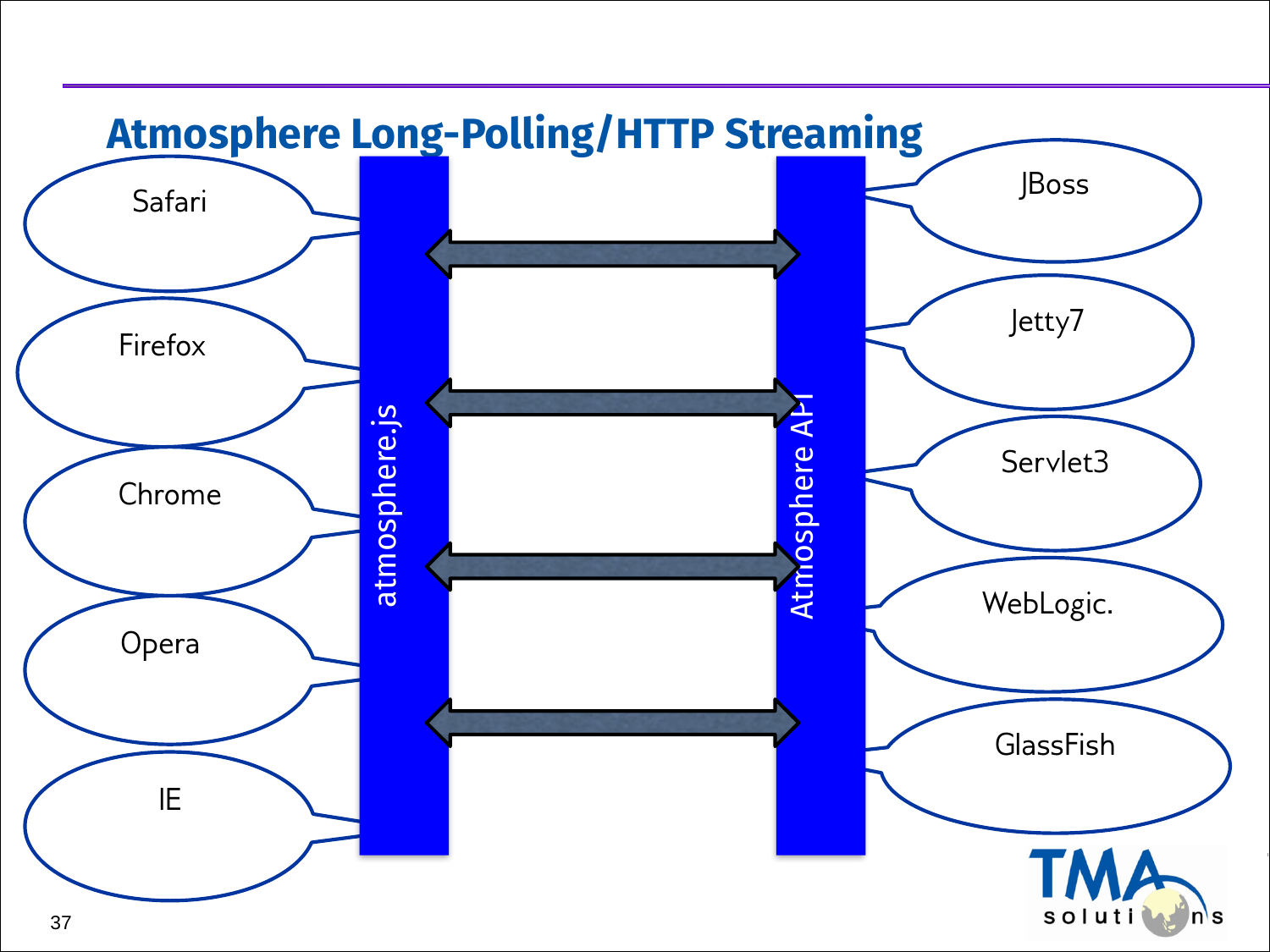

# Atmosphere Long-Polling/HTTP Streaming
JBoss
Safari

Jetty7
Firefox

Servlet3
Chrome
atmosphere.js
Atmosphere API

WebLogic.
Opera

GlassFish
IE